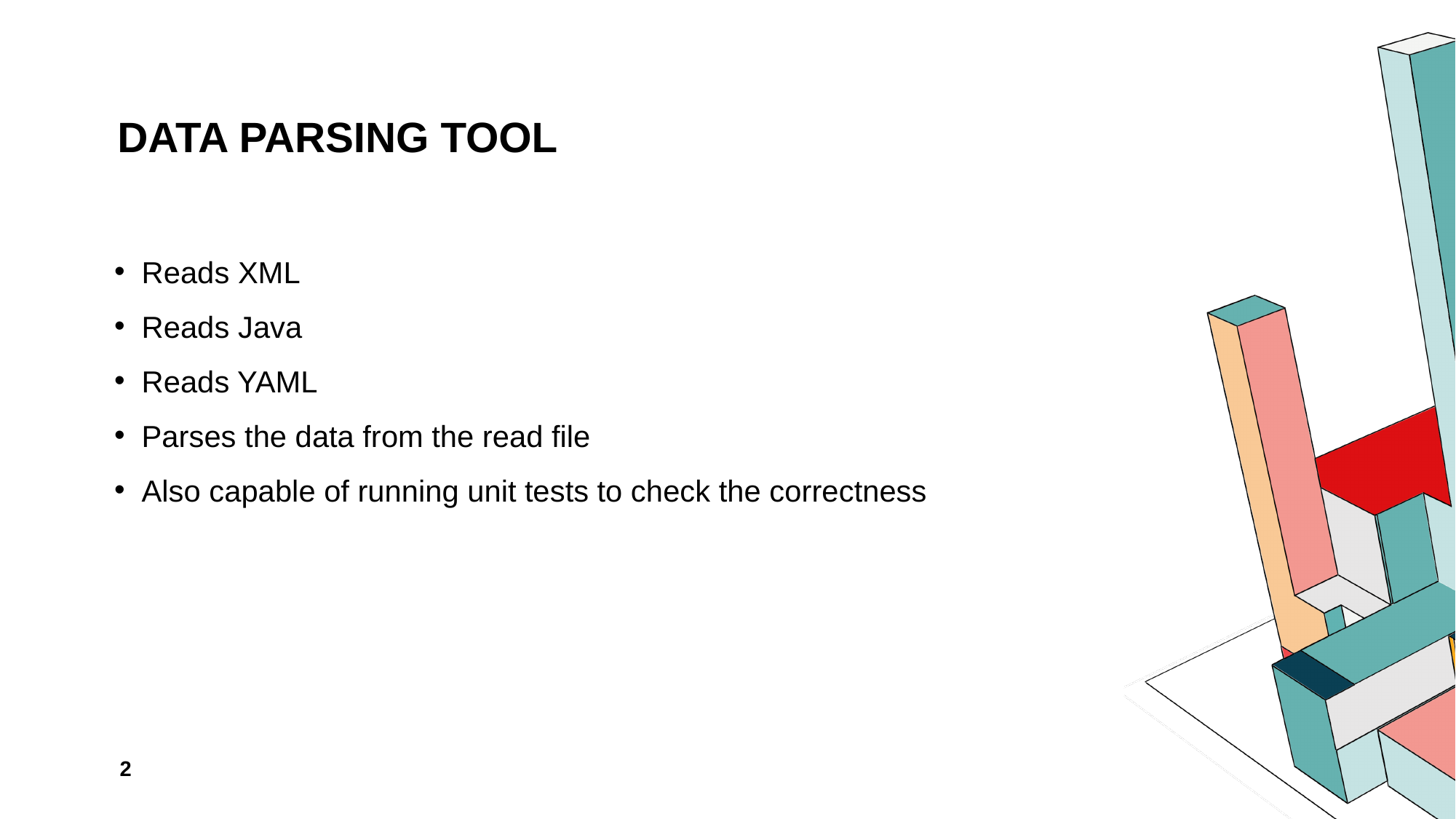

# Data Parsing tool
Reads XML
Reads Java
Reads YAML
Parses the data from the read file
Also capable of running unit tests to check the correctness
2